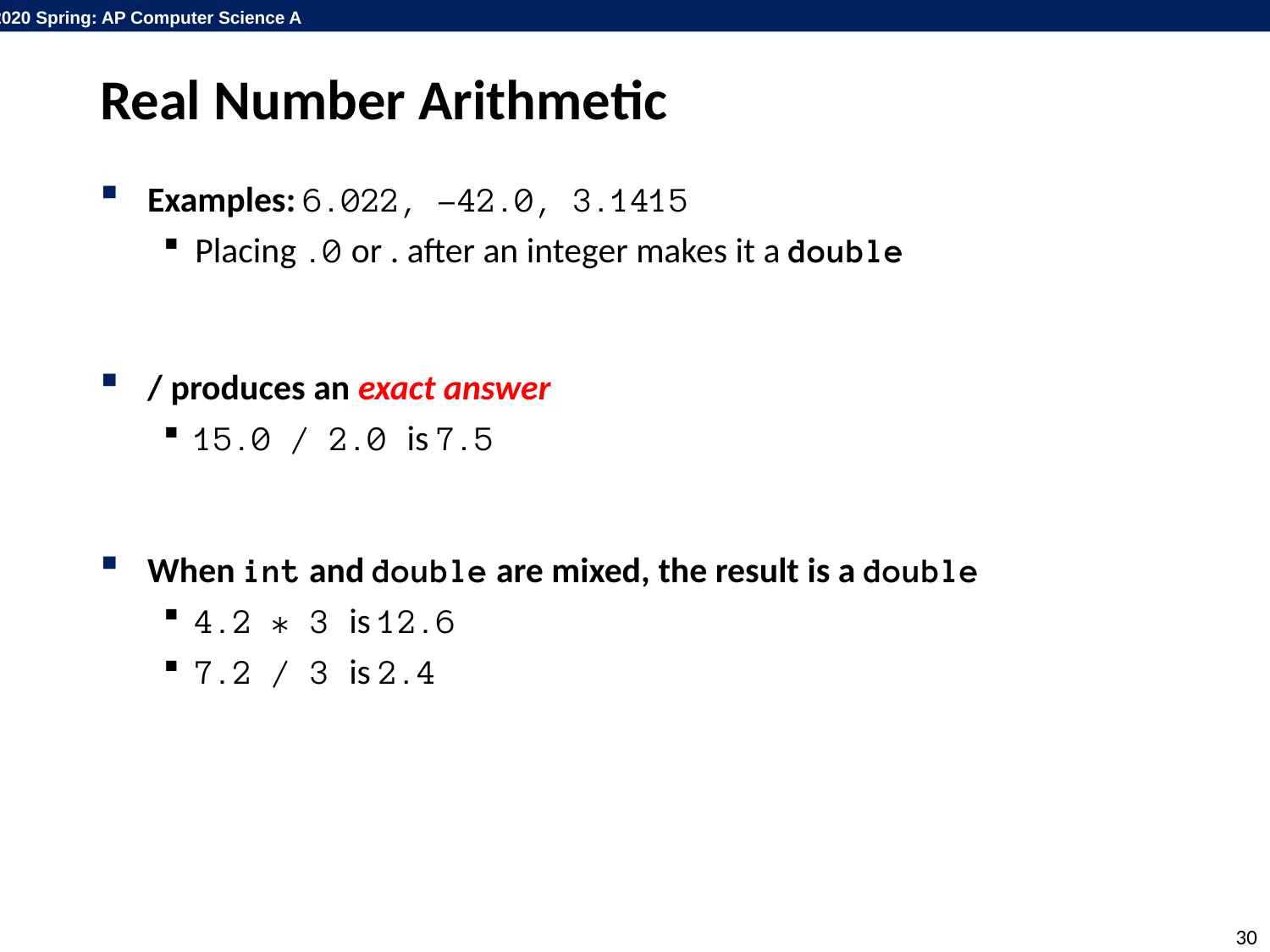

# Real Number Arithmetic
Examples: 6.022, -42.0, 3.1415
Placing .0 or . after an integer makes it a double

/ produces an exact answer
15.0 / 2.0 is 7.5

When int and double are mixed, the result is a double
4.2 * 3 is 12.6
7.2 / 3 is 2.4
30